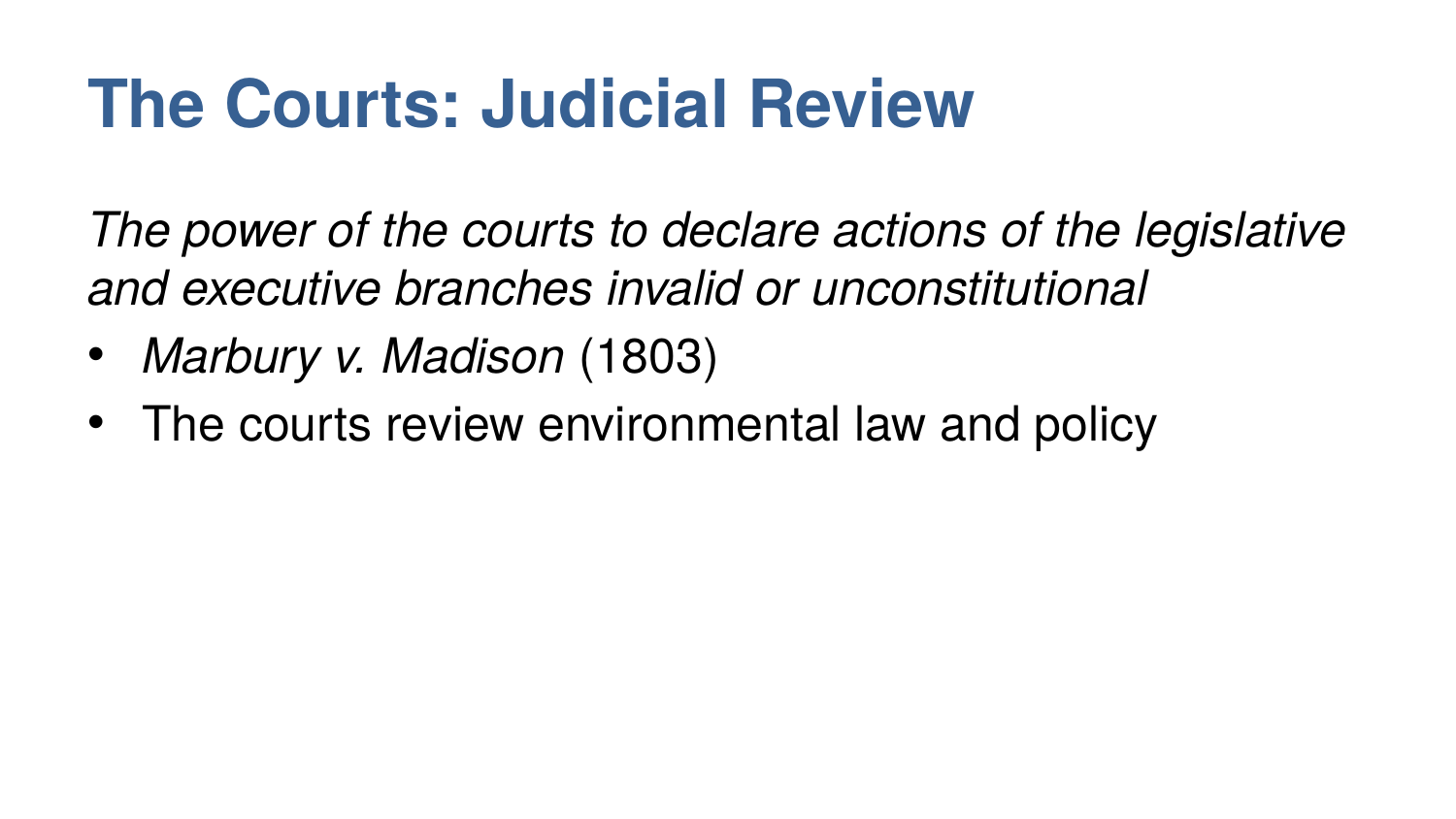

# The Courts: Judicial Review
The power of the courts to declare actions of the legislative and executive branches invalid or unconstitutional
Marbury v. Madison (1803)
The courts review environmental law and policy